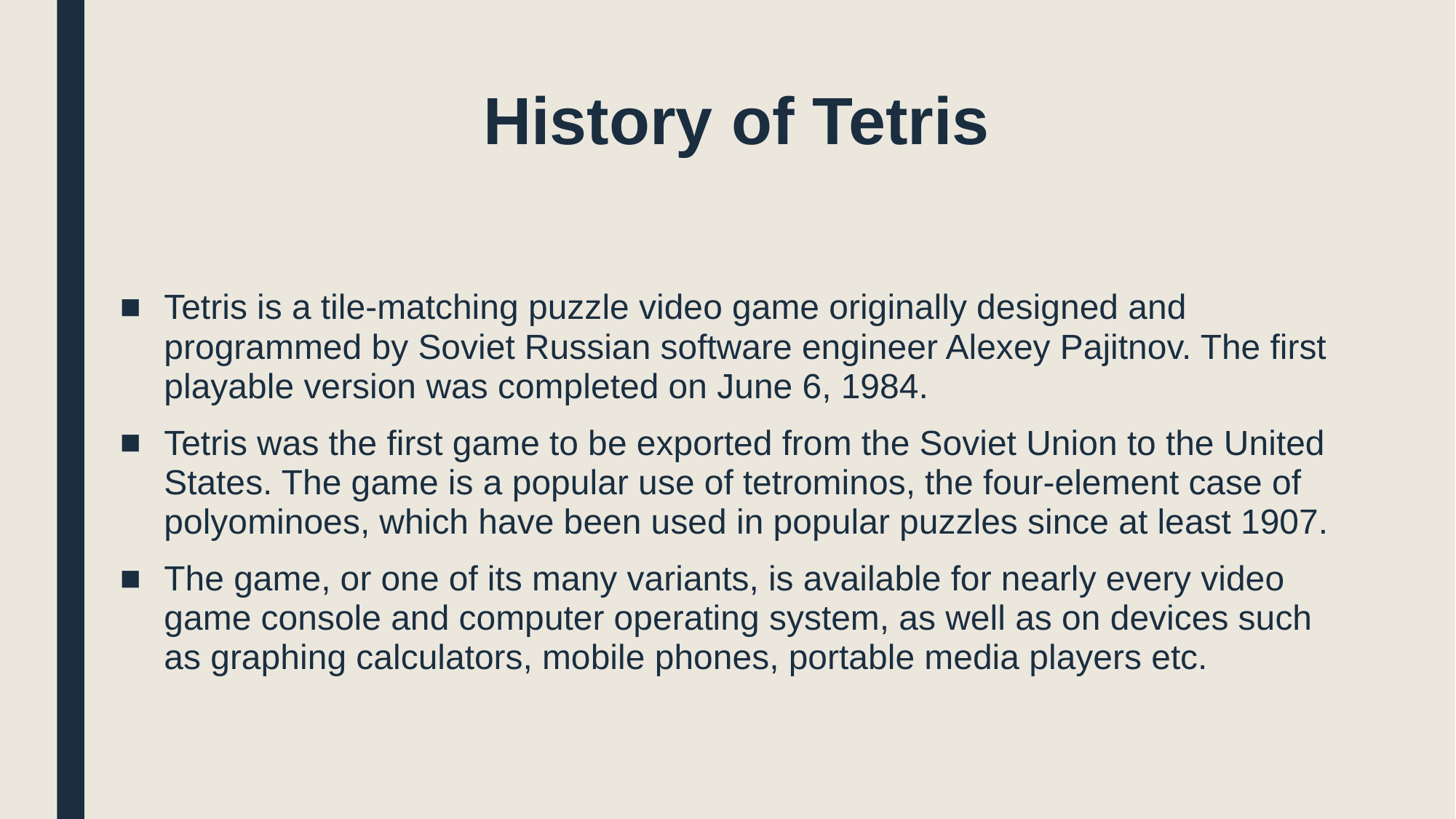

# History of Tetris
Tetris is a tile-matching puzzle video game originally designed and programmed by Soviet Russian software engineer Alexey Pajitnov. The first playable version was completed on June 6, 1984.
Tetris was the first game to be exported from the Soviet Union to the United States. The game is a popular use of tetrominos, the four-element case of polyominoes, which have been used in popular puzzles since at least 1907.
The game, or one of its many variants, is available for nearly every video game console and computer operating system, as well as on devices such as graphing calculators, mobile phones, portable media players etc.